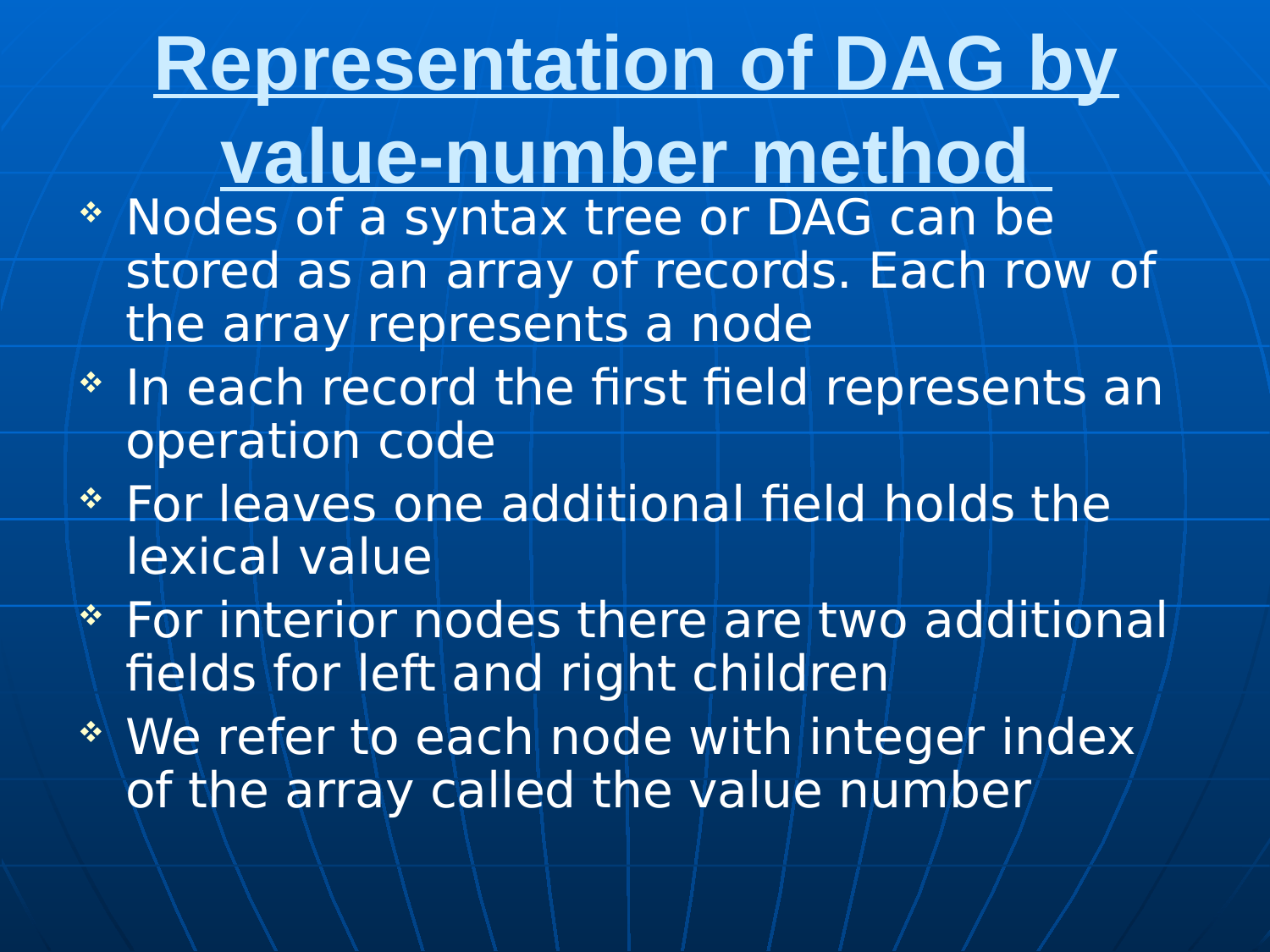

# Representation of DAG by value-number method
Nodes of a syntax tree or DAG can be stored as an array of records. Each row of the array represents a node
In each record the first field represents an operation code
For leaves one additional field holds the lexical value
For interior nodes there are two additional fields for left and right children
We refer to each node with integer index of the array called the value number